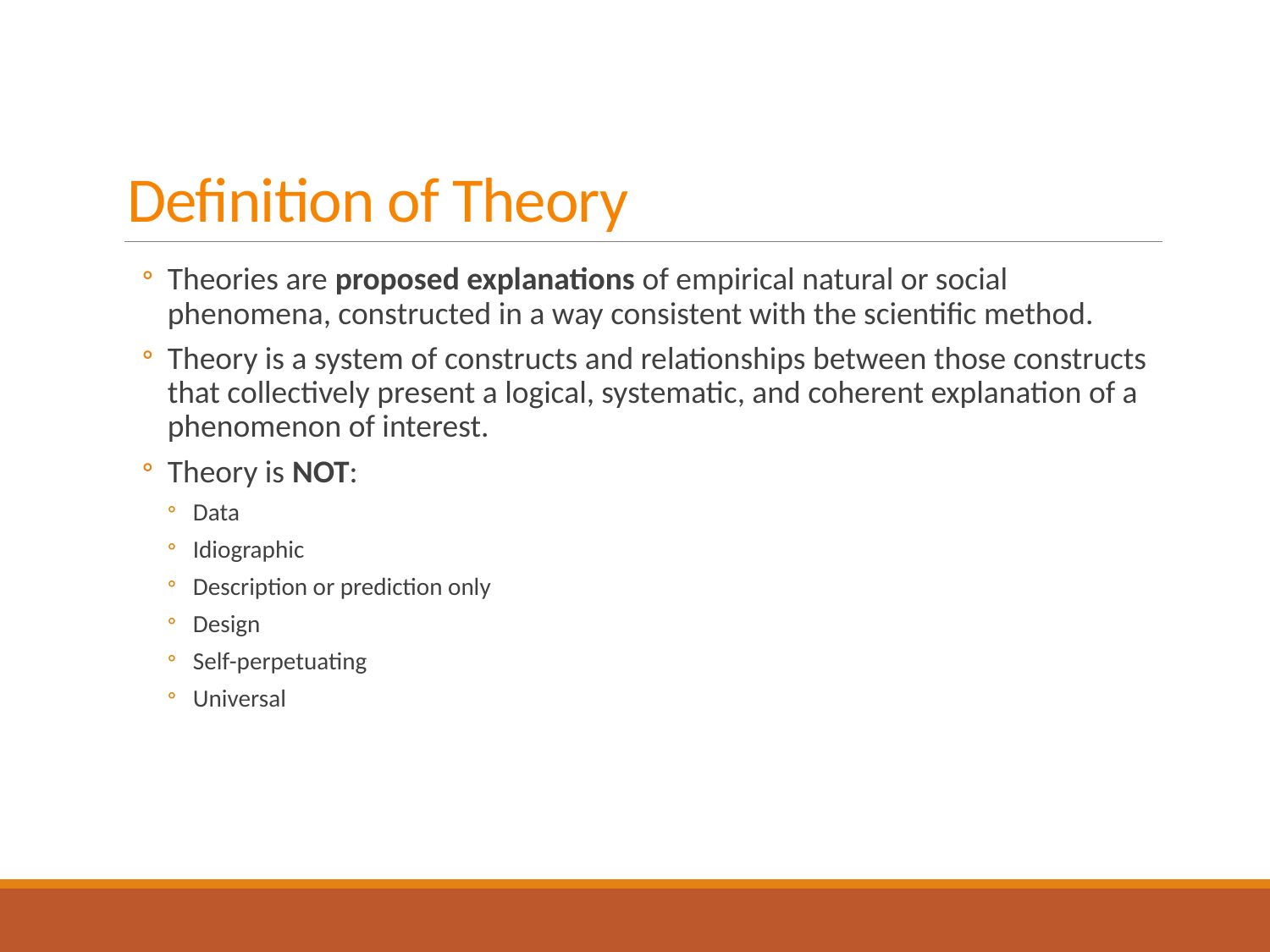

# Definition of Theory
Theories are proposed explanations of empirical natural or social phenomena, constructed in a way consistent with the scientific method.
Theory is a system of constructs and relationships between those constructs that collectively present a logical, systematic, and coherent explanation of a phenomenon of interest.
Theory is NOT:
Data
Idiographic
Description or prediction only
Design
Self-perpetuating
Universal